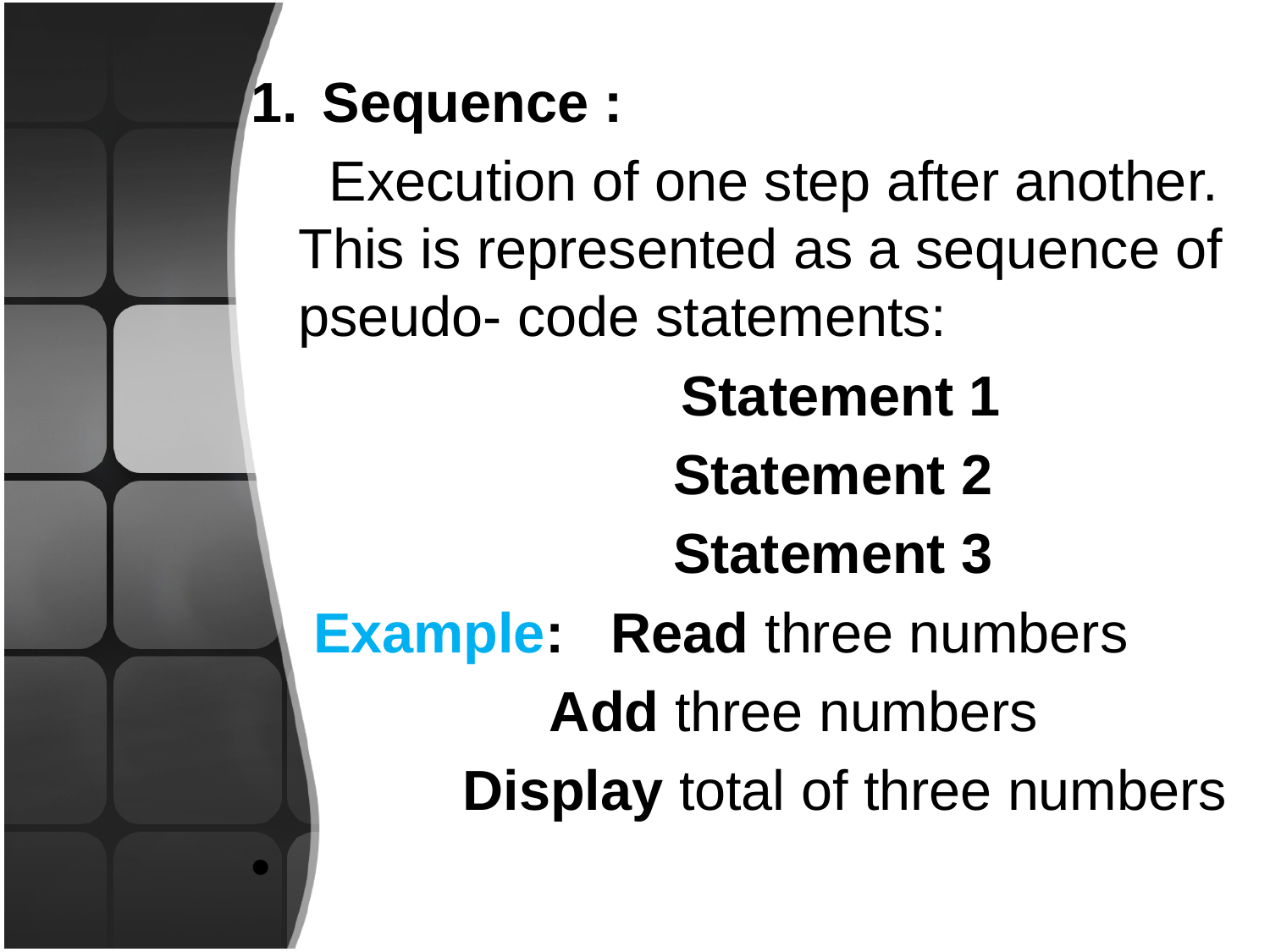

Sequence :
     Execution of one step after another. This is represented as a sequence of pseudo- code statements:
             Statement 1
            Statement 2
            Statement 3
    Example:   Read three numbers
       Add three numbers
            Display total of three numbers